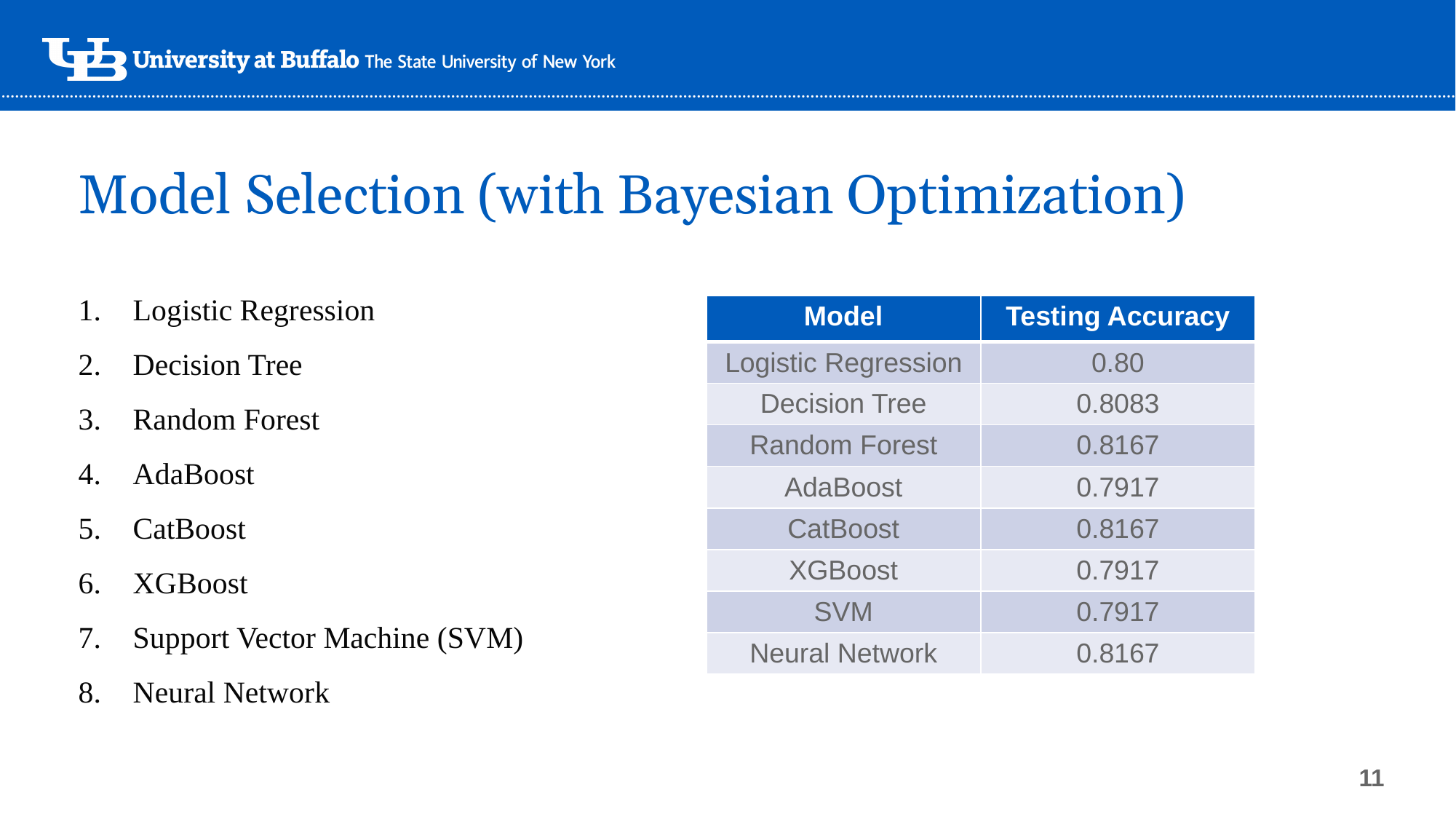

Model Selection (with Bayesian Optimization)
Logistic Regression
Decision Tree
Random Forest
AdaBoost
CatBoost
XGBoost
Support Vector Machine (SVM)
Neural Network

| Model | Testing Accuracy |
| --- | --- |
| Logistic Regression | 0.80 |
| Decision Tree | 0.8083 |
| Random Forest | 0.8167 |
| AdaBoost | 0.7917 |
| CatBoost | 0.8167 |
| XGBoost | 0.7917 |
| SVM | 0.7917 |
| Neural Network | 0.8167 |
11